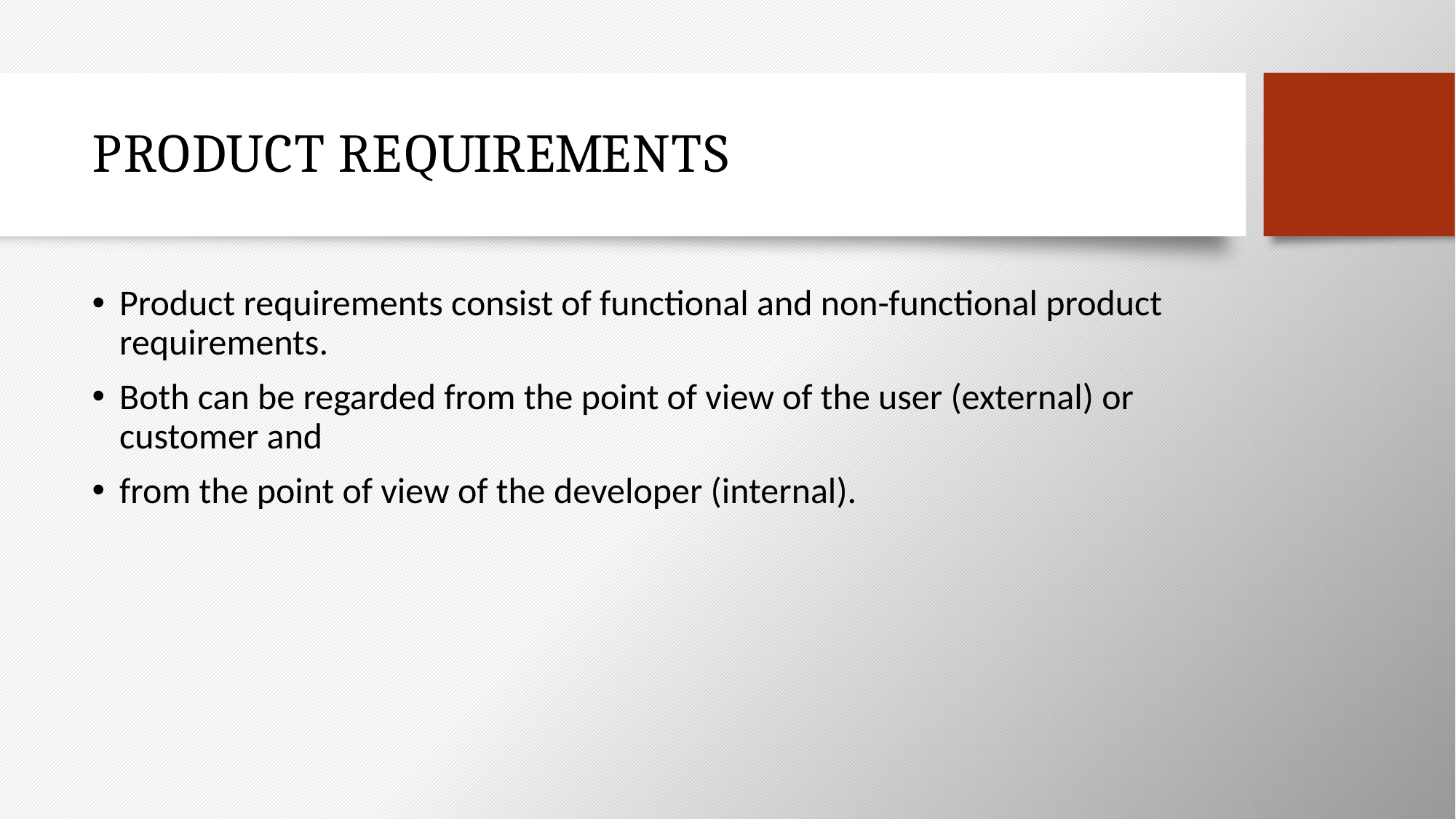

# PRODUCT REQUIREMENTS
Product requirements consist of functional and non-functional product requirements.
Both can be regarded from the point of view of the user (external) or customer and
from the point of view of the developer (internal).